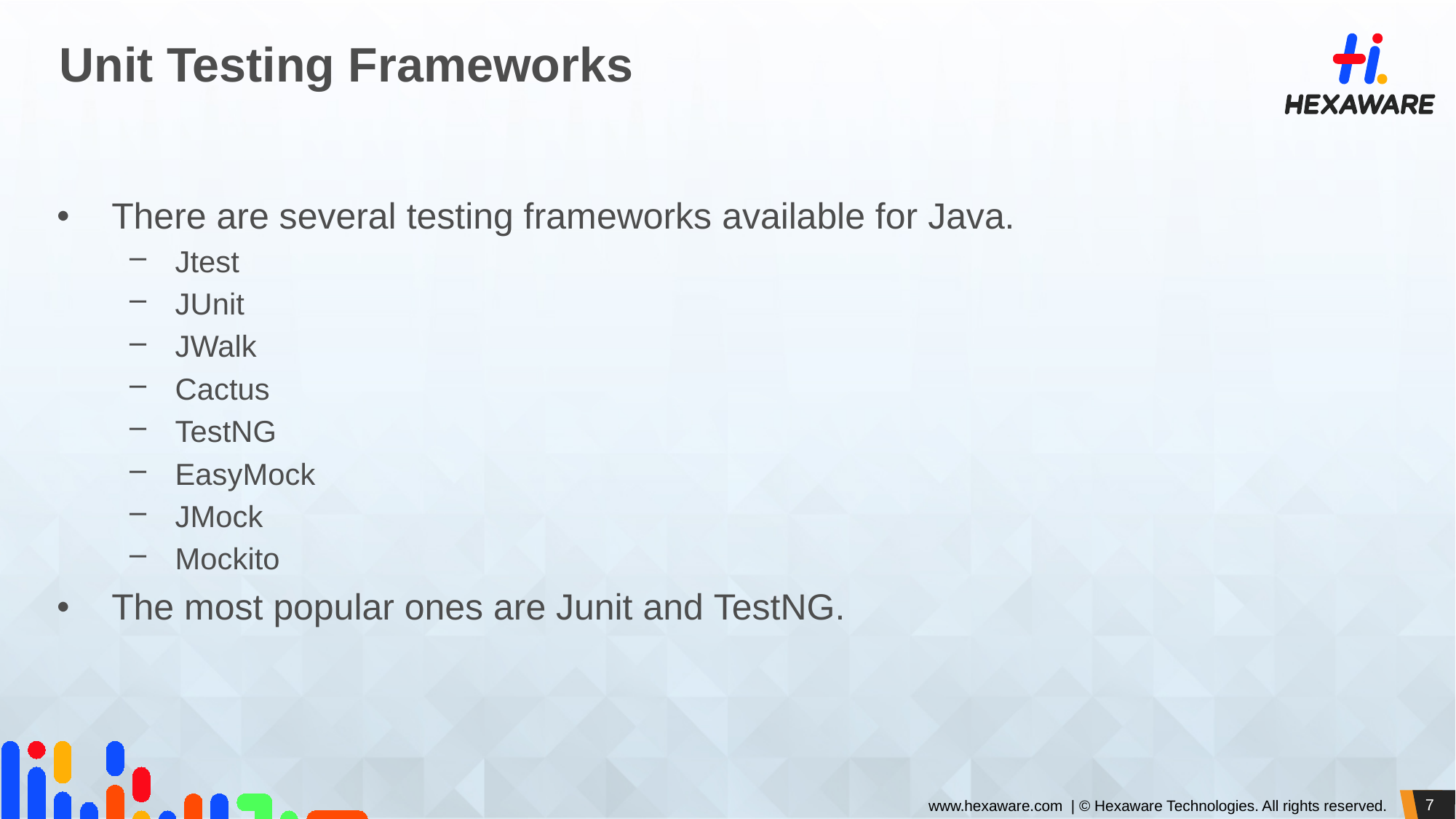

# Unit Testing Frameworks
There are several testing frameworks available for Java.
Jtest
JUnit
JWalk
Cactus
TestNG
EasyMock
JMock
Mockito
The most popular ones are Junit and TestNG.